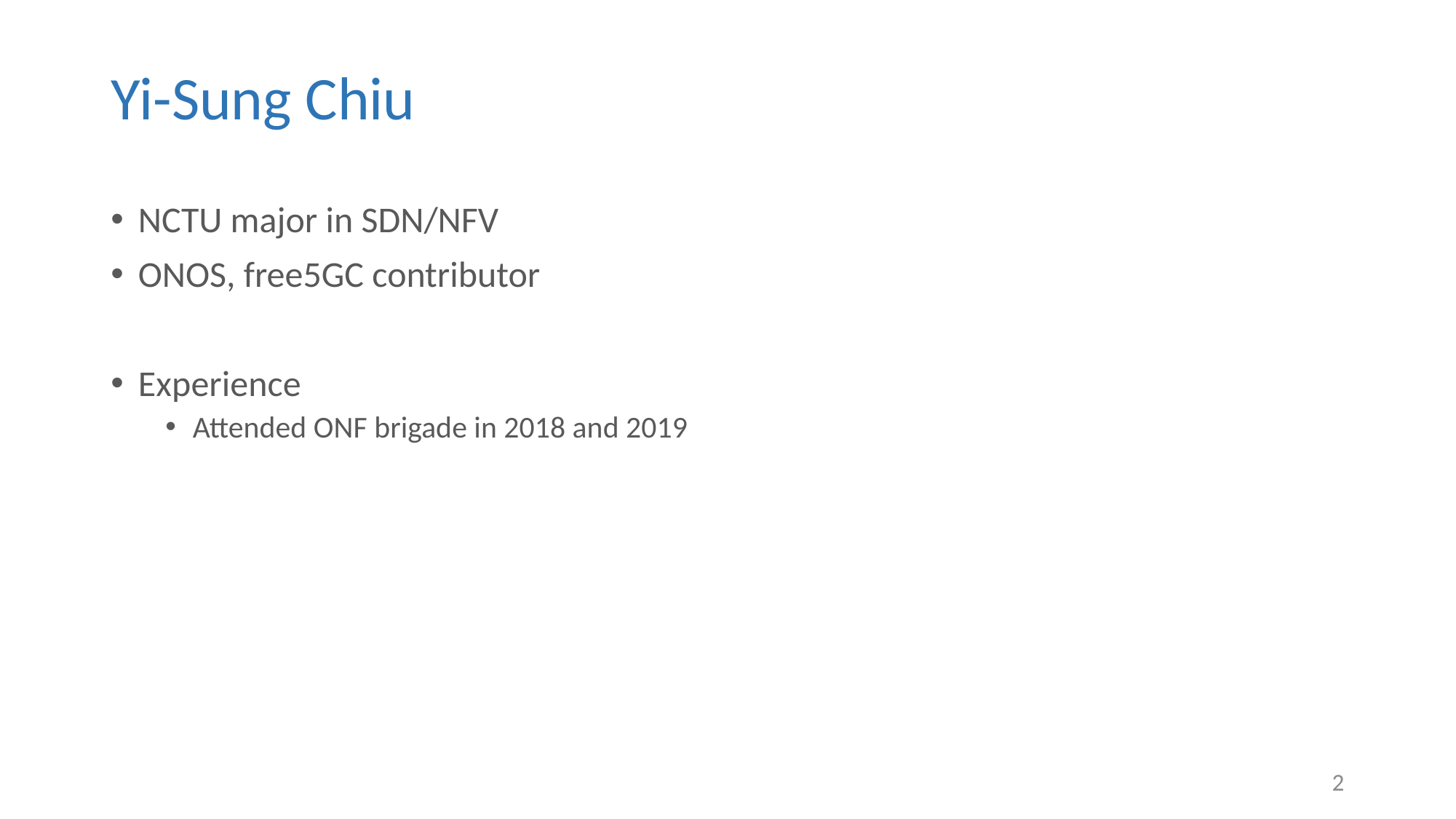

# Yi-Sung Chiu
NCTU major in SDN/NFV
ONOS, free5GC contributor

Experience
Attended ONF brigade in 2018 and 2019

2